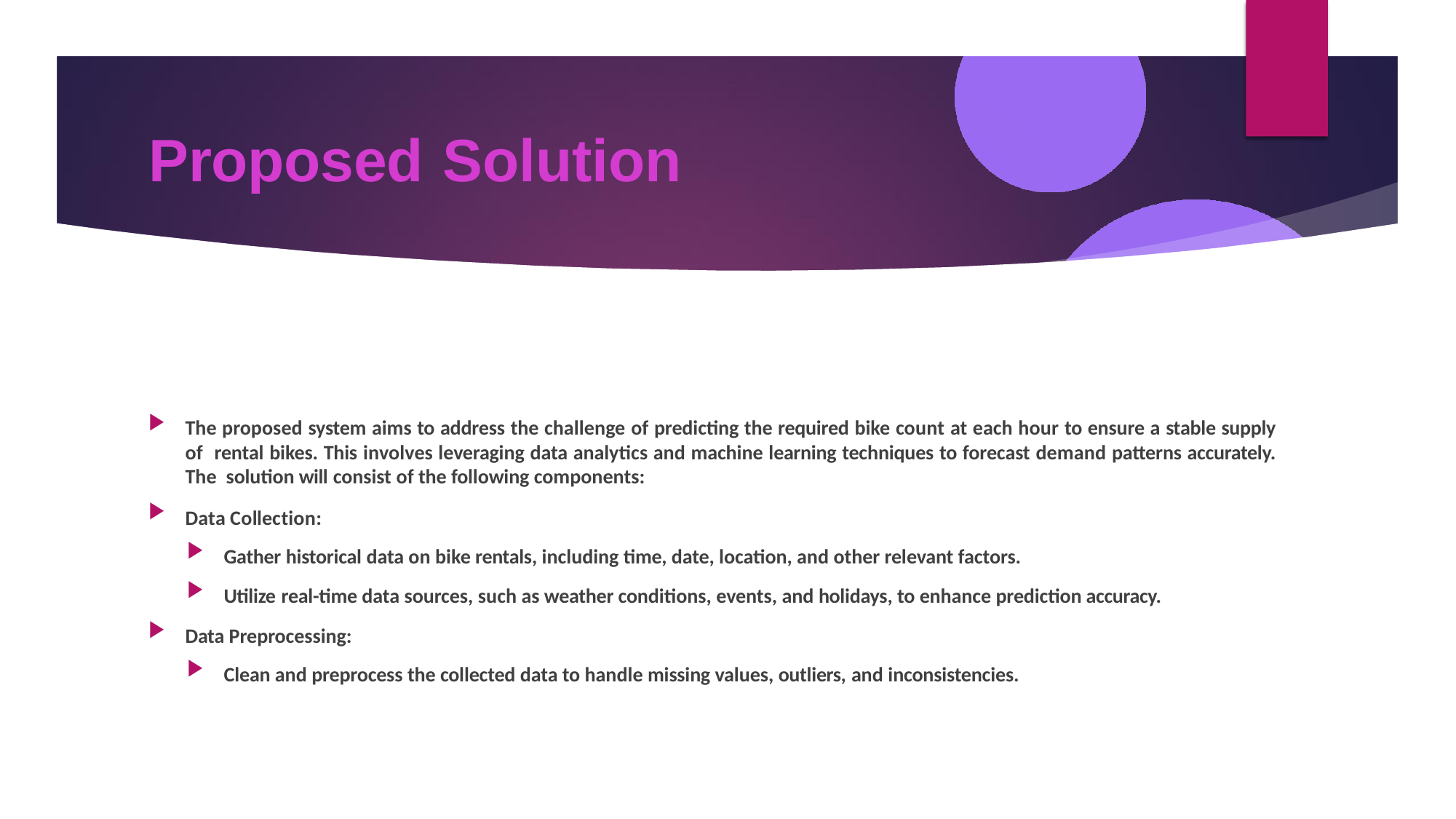

# Proposed Solution
▶
The proposed system aims to address the challenge of predicting the required bike count at each hour to ensure a stable supply of  rental bikes. This involves leveraging data analytics and machine learning techniques to forecast demand patterns accurately. The  solution will consist of the following components:
▶
Data Collection:
▶
▶
Gather historical data on bike rentals, including time, date, location, and other relevant factors.
Utilize real-time data sources, such as weather conditions, events, and holidays, to enhance prediction accuracy.
▶
Data Preprocessing:
▶
Clean and preprocess the collected data to handle missing values, outliers, and inconsistencies.